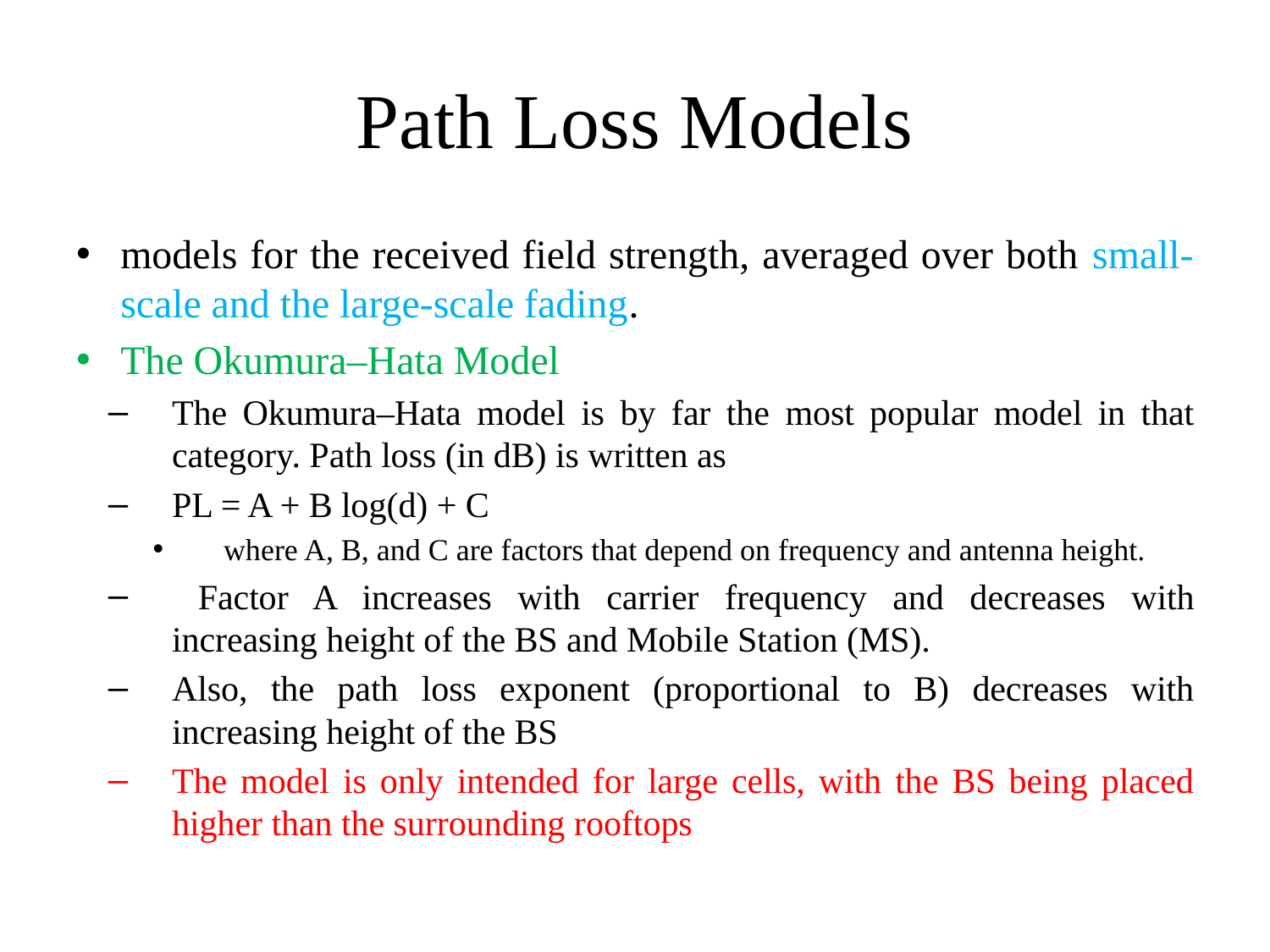

# Path Loss Models
models for the received field strength, averaged over both small-scale and the large-scale fading.
The Okumura–Hata Model
The Okumura–Hata model is by far the most popular model in that category. Path loss (in dB) is written as
PL = A + B log(d) + C
where A, B, and C are factors that depend on frequency and antenna height.
 Factor A increases with carrier frequency and decreases with increasing height of the BS and Mobile Station (MS).
Also, the path loss exponent (proportional to B) decreases with increasing height of the BS
The model is only intended for large cells, with the BS being placed higher than the surrounding rooftops